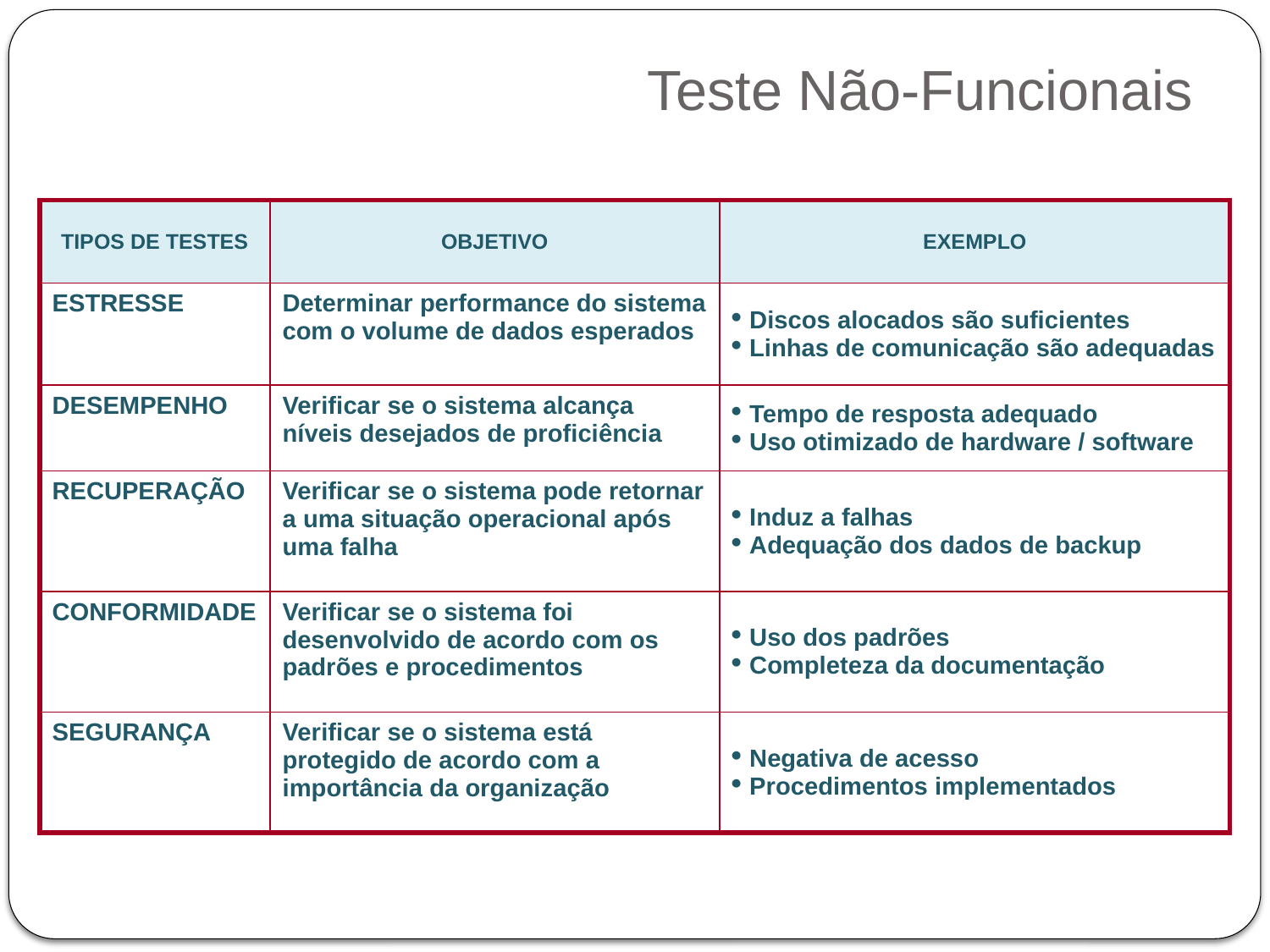

Teste Não-Funcionais
| TIPOS DE TESTES | OBJETIVO | EXEMPLO |
| --- | --- | --- |
| ESTRESSE | Determinar performance do sistema com o volume de dados esperados | Discos alocados são suficientes Linhas de comunicação são adequadas |
| DESEMPENHO | Verificar se o sistema alcança níveis desejados de proficiência | Tempo de resposta adequado Uso otimizado de hardware / software |
| RECUPERAÇÃO | Verificar se o sistema pode retornar a uma situação operacional após uma falha | Induz a falhas Adequação dos dados de backup |
| CONFORMIDADE | Verificar se o sistema foi desenvolvido de acordo com os padrões e procedimentos | Uso dos padrões Completeza da documentação |
| SEGURANÇA | Verificar se o sistema está protegido de acordo com a importância da organização | Negativa de acesso Procedimentos implementados |